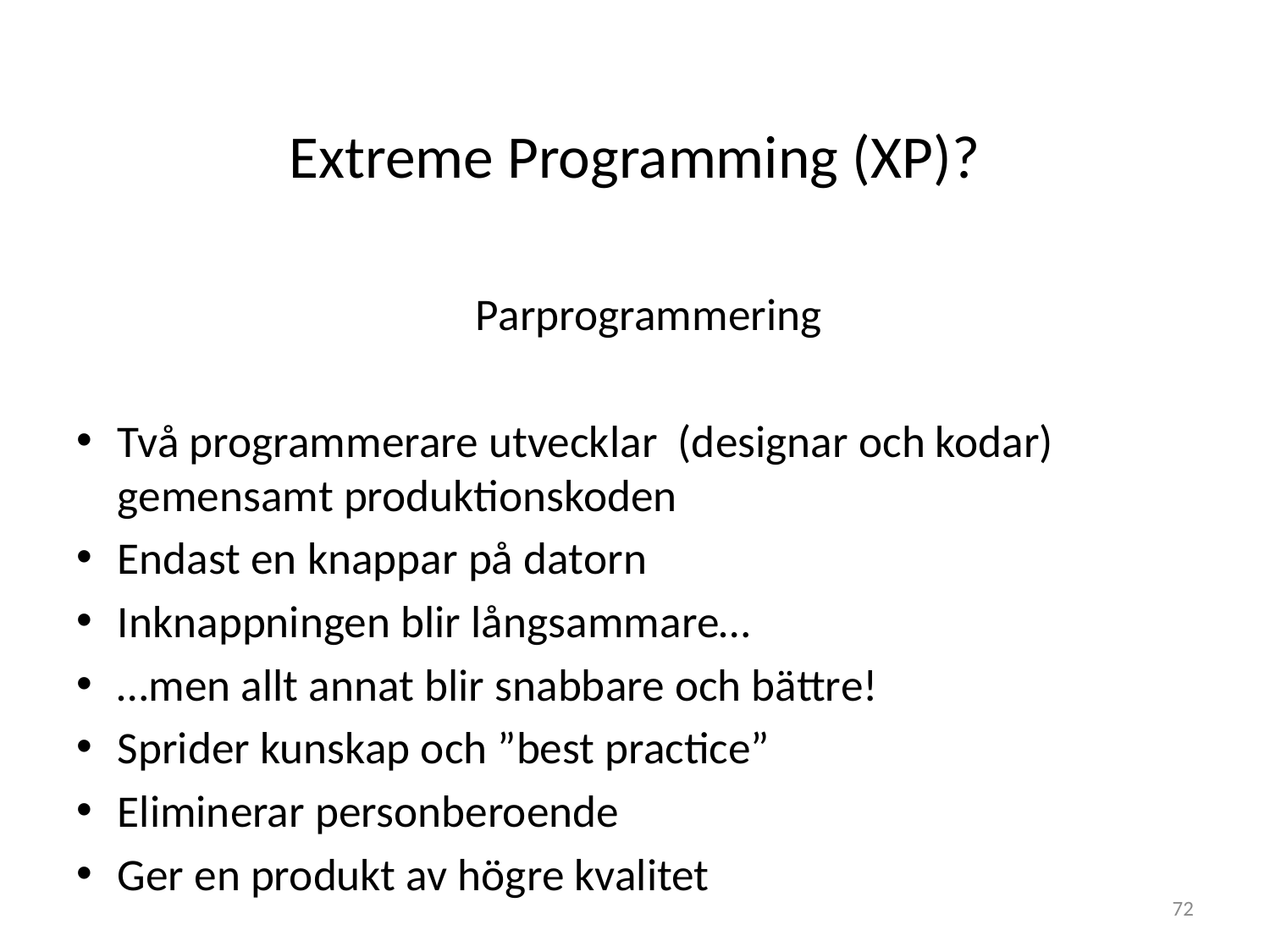

# Extreme Programming (XP)?

Parprogrammering

Två programmerare utvecklar  (designar och kodar) gemensamt produktionskoden
Endast en knappar på datorn
Inknappningen blir långsammare…
…men allt annat blir snabbare och bättre!
Sprider kunskap och ”best practice”
Eliminerar personberoende
Ger en produkt av högre kvalitet
72